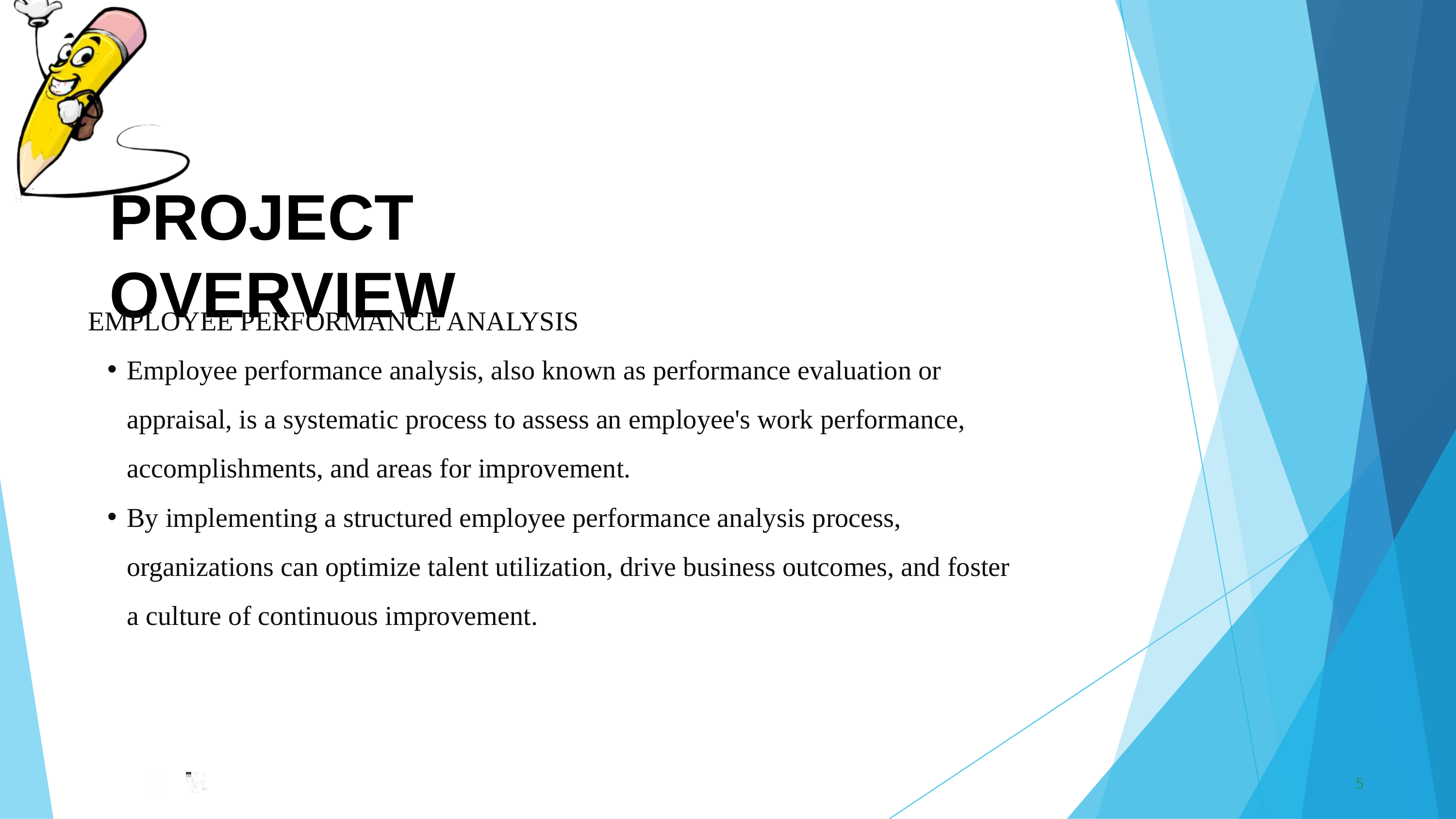

PROJECT	OVERVIEW
EMPLOYEE PERFORMANCE ANALYSIS
Employee performance analysis, also known as performance evaluation or appraisal, is a systematic process to assess an employee's work performance, accomplishments, and areas for improvement.
By implementing a structured employee performance analysis process, organizations can optimize talent utilization, drive business outcomes, and foster a culture of continuous improvement.

5